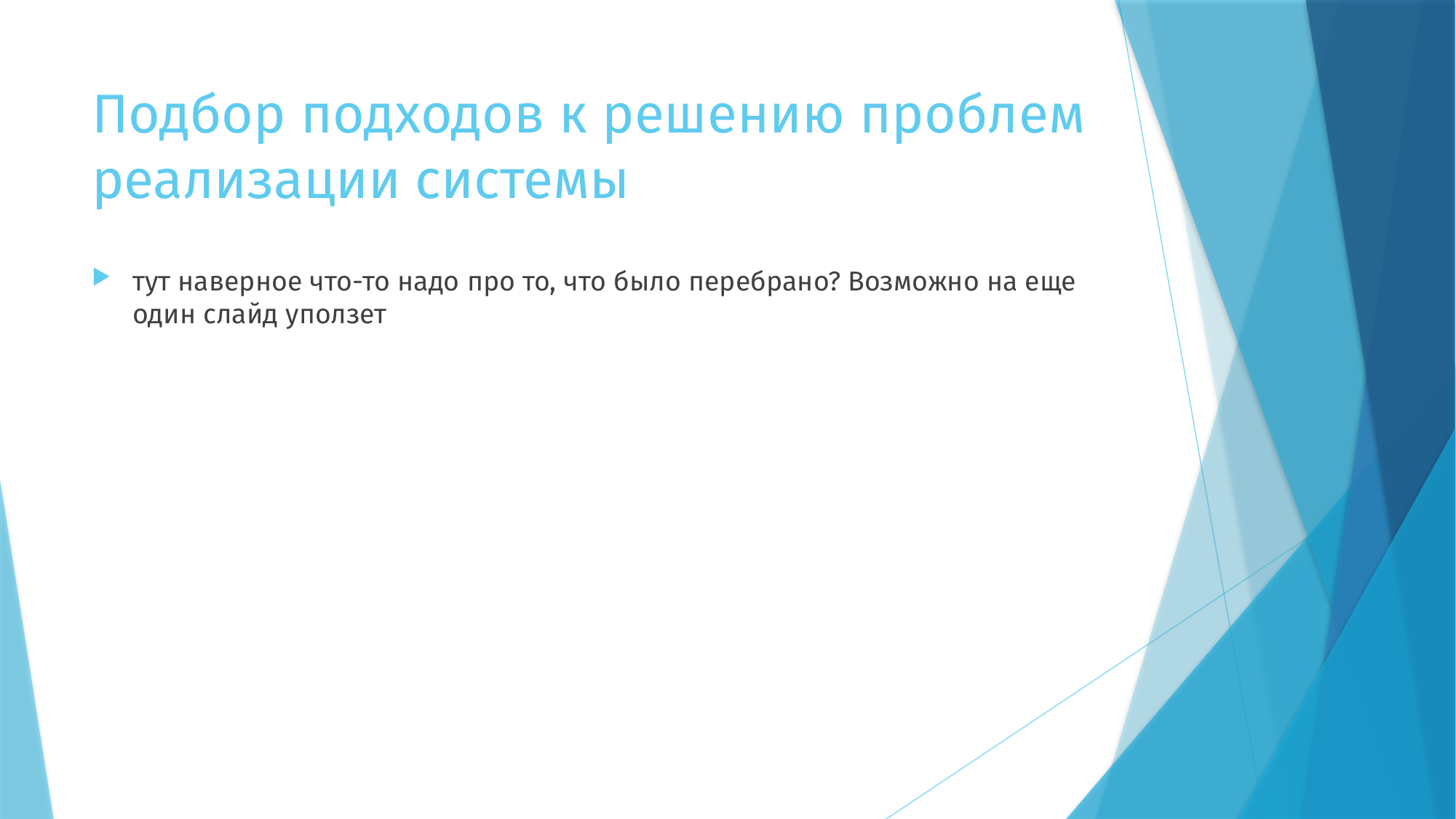

# Подбор подходов к решению проблем реализации системы
тут наверное что-то надо про то, что было перебрано? Возможно на еще один слайд уползет